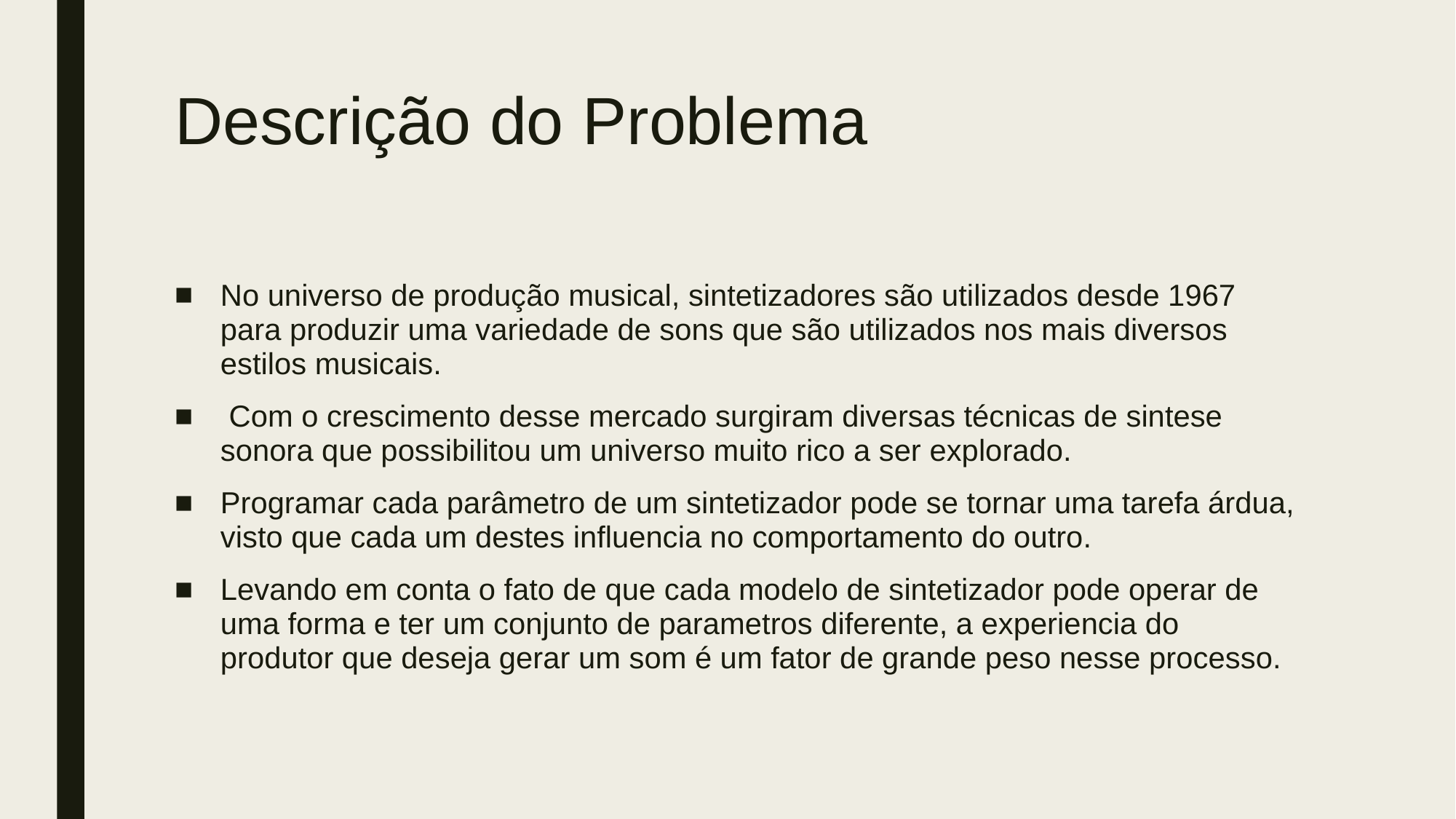

# Descrição do Problema
No universo de produção musical, sintetizadores são utilizados desde 1967 para produzir uma variedade de sons que são utilizados nos mais diversos estilos musicais.
 Com o crescimento desse mercado surgiram diversas técnicas de sintese sonora que possibilitou um universo muito rico a ser explorado.
Programar cada parâmetro de um sintetizador pode se tornar uma tarefa árdua, visto que cada um destes influencia no comportamento do outro.
Levando em conta o fato de que cada modelo de sintetizador pode operar de uma forma e ter um conjunto de parametros diferente, a experiencia do produtor que deseja gerar um som é um fator de grande peso nesse processo.